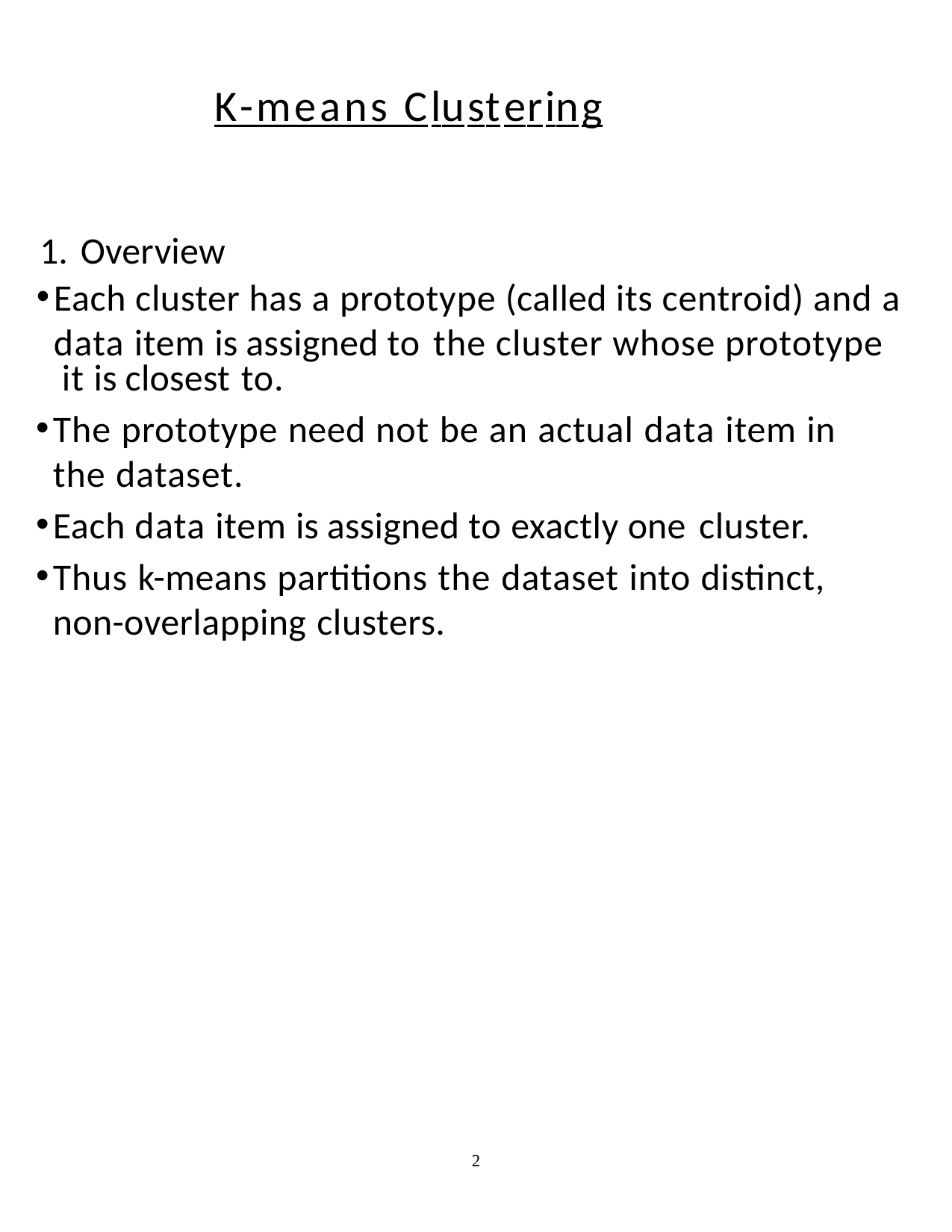

K-means Clustering

1. Overview
Each cluster has a prototype (called its centroid) and a data item is assigned to the cluster whose prototype
 it is closest to.
The prototype need not be an actual data item in the dataset.
Each data item is assigned to exactly one cluster.
Thus k-means partitions the dataset into distinct, non-overlapping clusters.

2